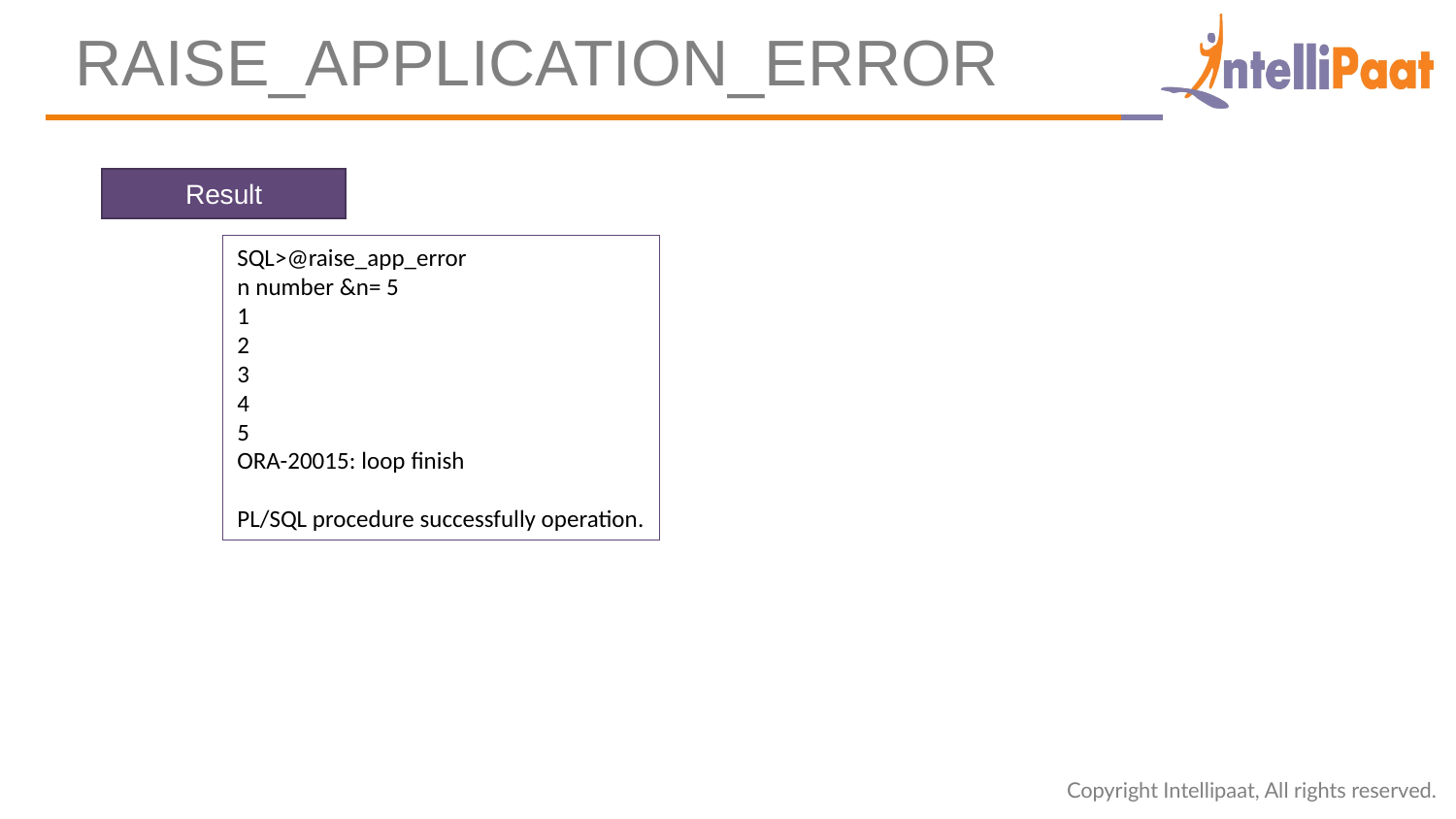

RAISE_APPLICATION_ERROR
Result
SQL>@raise_app_error
n number &n= 5
1
2
3
4
5
ORA-20015: loop finish

PL/SQL procedure successfully operation.